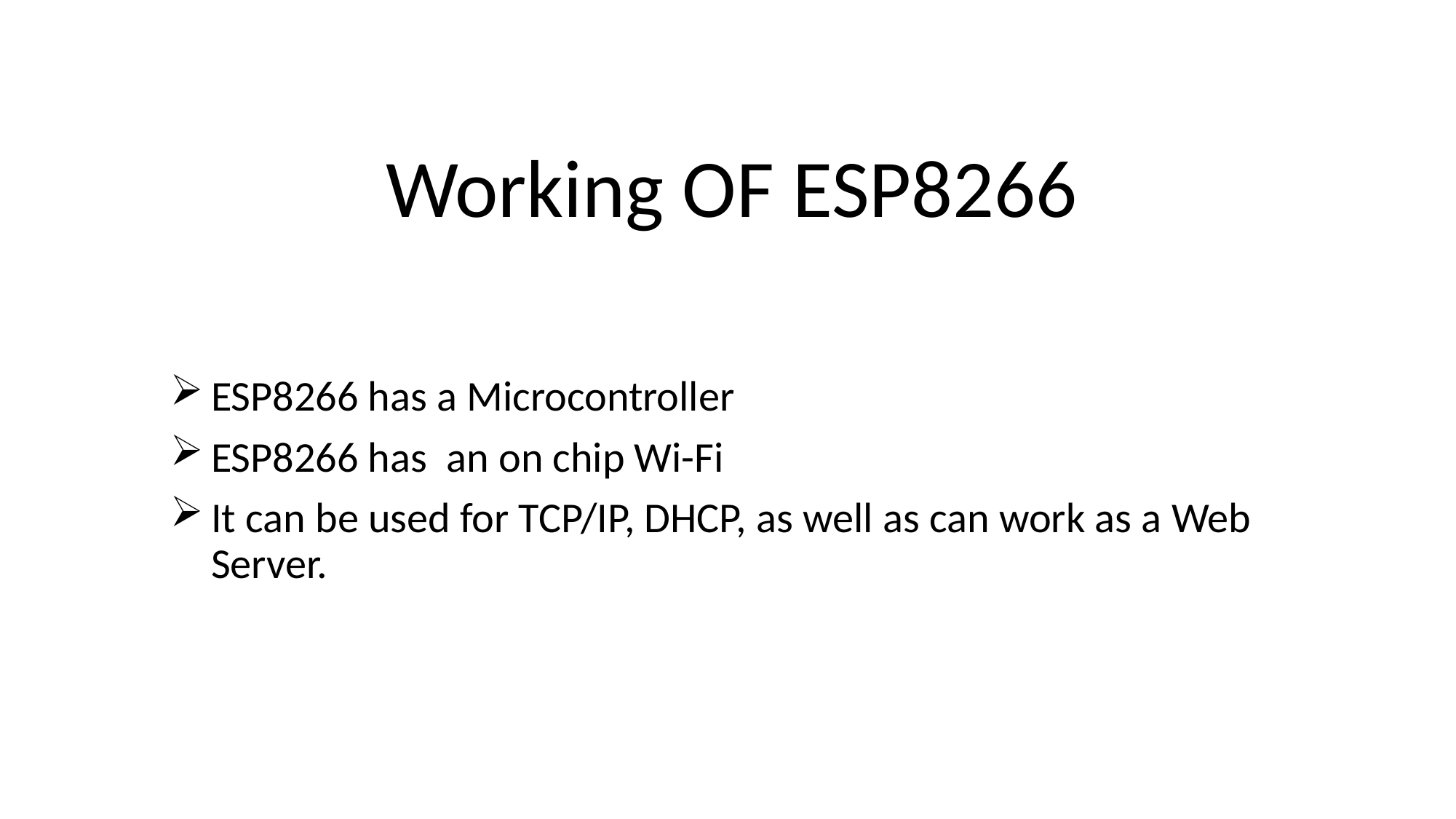

Working OF ESP8266
ESP8266 has a Microcontroller
ESP8266 has  an on chip Wi-Fi
It can be used for TCP/IP, DHCP, as well as can work as a Web Server.